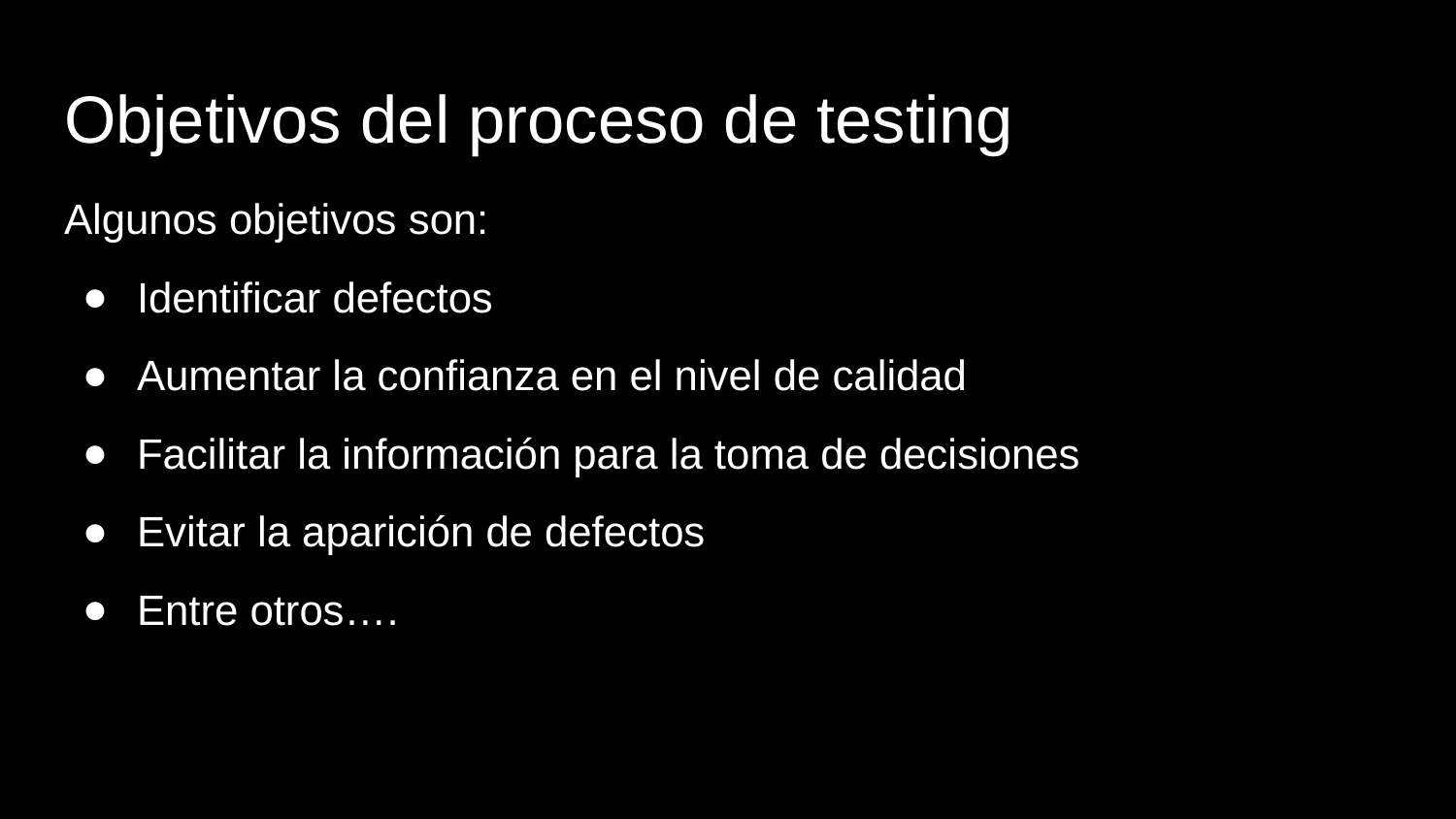

# Objetivos del proceso de testing
Algunos objetivos son:
Identificar defectos
Aumentar la confianza en el nivel de calidad
Facilitar la información para la toma de decisiones
Evitar la aparición de defectos
Entre otros….